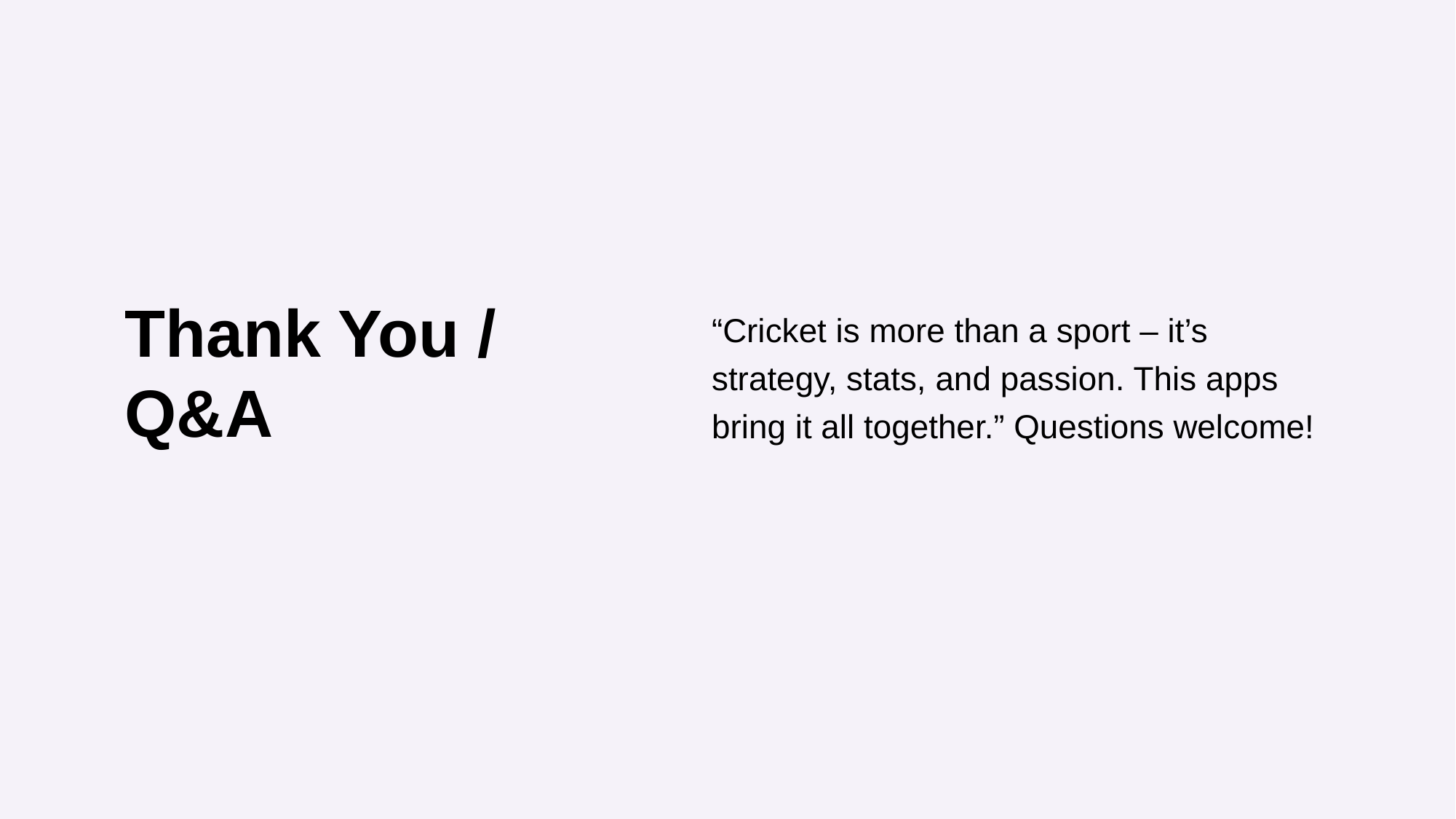

# Thank You / Q&A
“Cricket is more than a sport – it’s strategy, stats, and passion. This apps bring it all together.” Questions welcome!